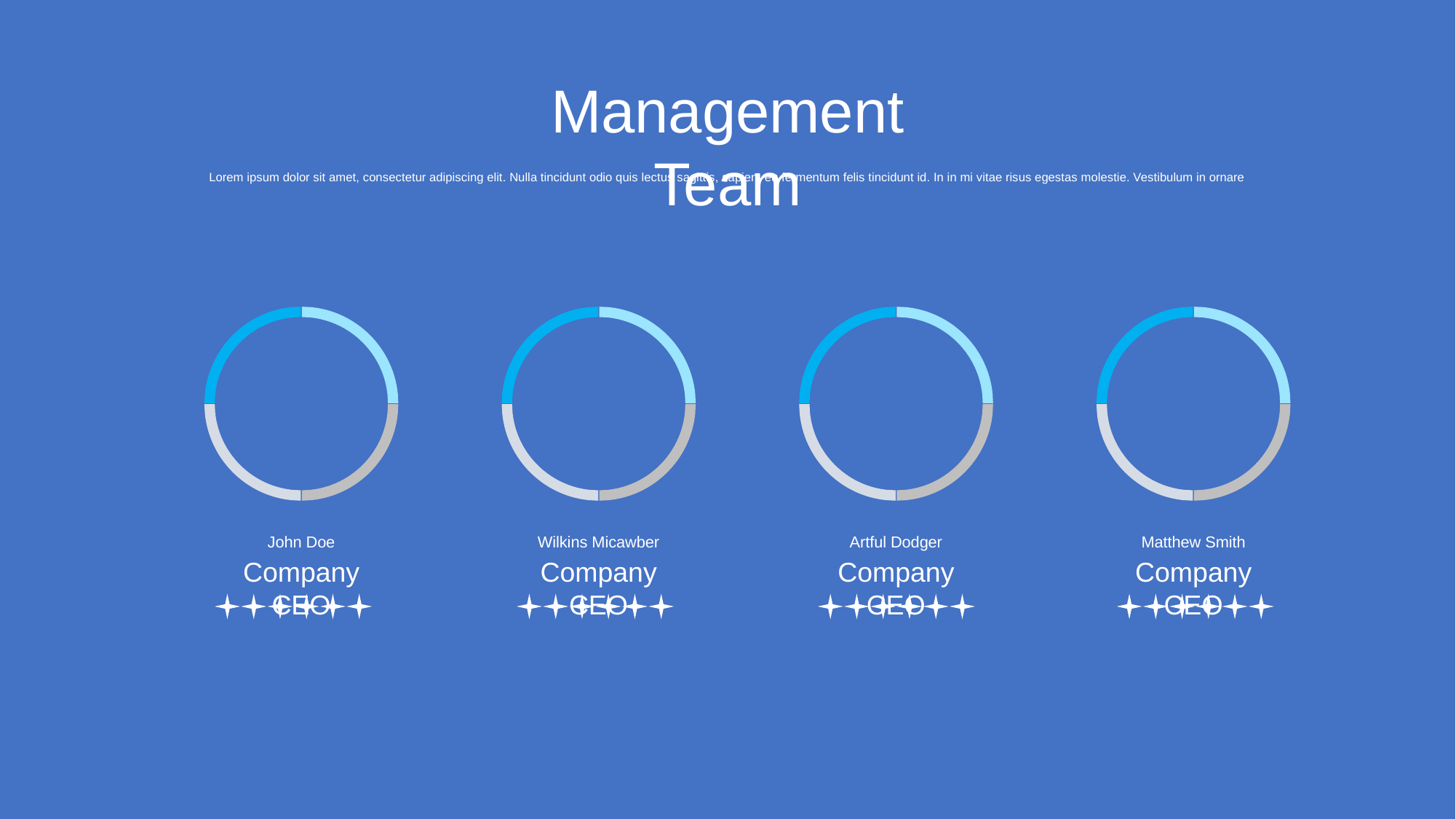

Management Team
Lorem ipsum dolor sit amet, consectetur adipiscing elit. Nulla tincidunt odio quis lectus sagittis, sapien, eu fermentum felis tincidunt id. In in mi vitae risus egestas molestie. Vestibulum in ornare

John Doe
Wilkins Micawber
Artful Dodger
Matthew Smith
Company CEO
Company CEO
Company CEO
Company CEO